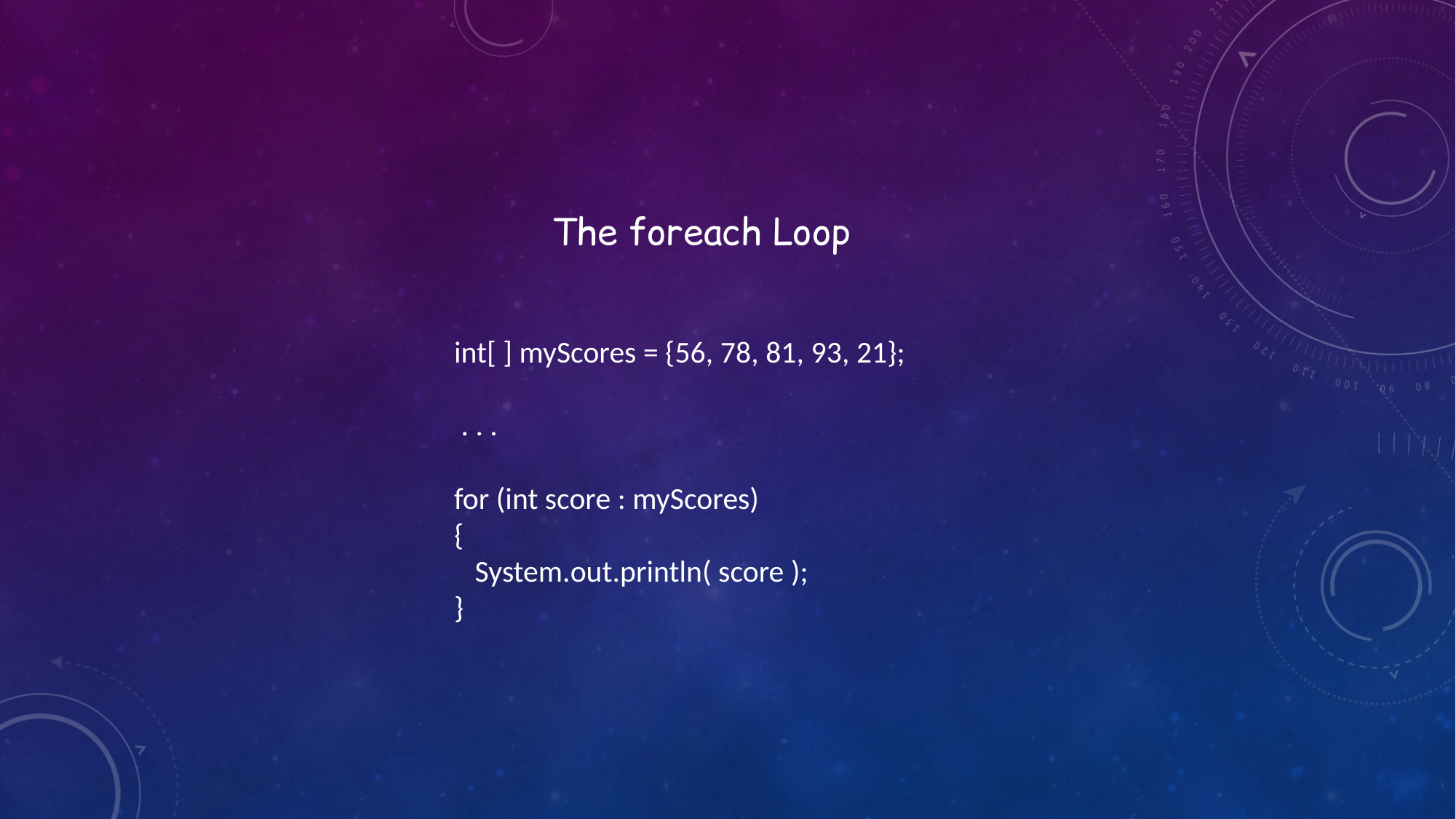

The foreach Loop
int[ ] myScores = {56, 78, 81, 93, 21};

 . . .

for (int score : myScores)
{
   System.out.println( score );
}